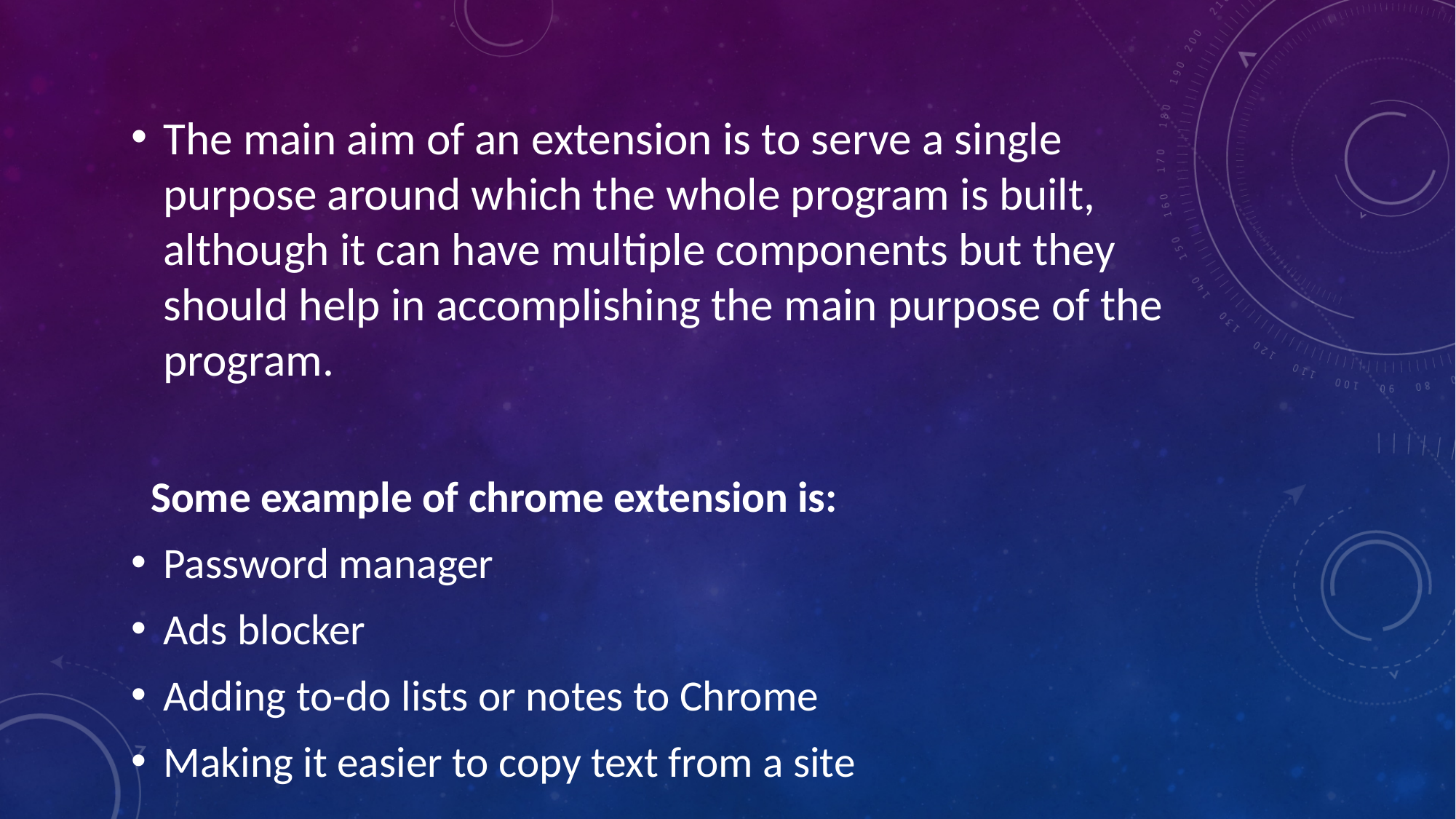

The main aim of an extension is to serve a single purpose around which the whole program is built, although it can have multiple components but they should help in accomplishing the main purpose of the program.

  Some example of chrome extension is:
Password manager
Ads blocker
Adding to-do lists or notes to Chrome
Making it easier to copy text from a site